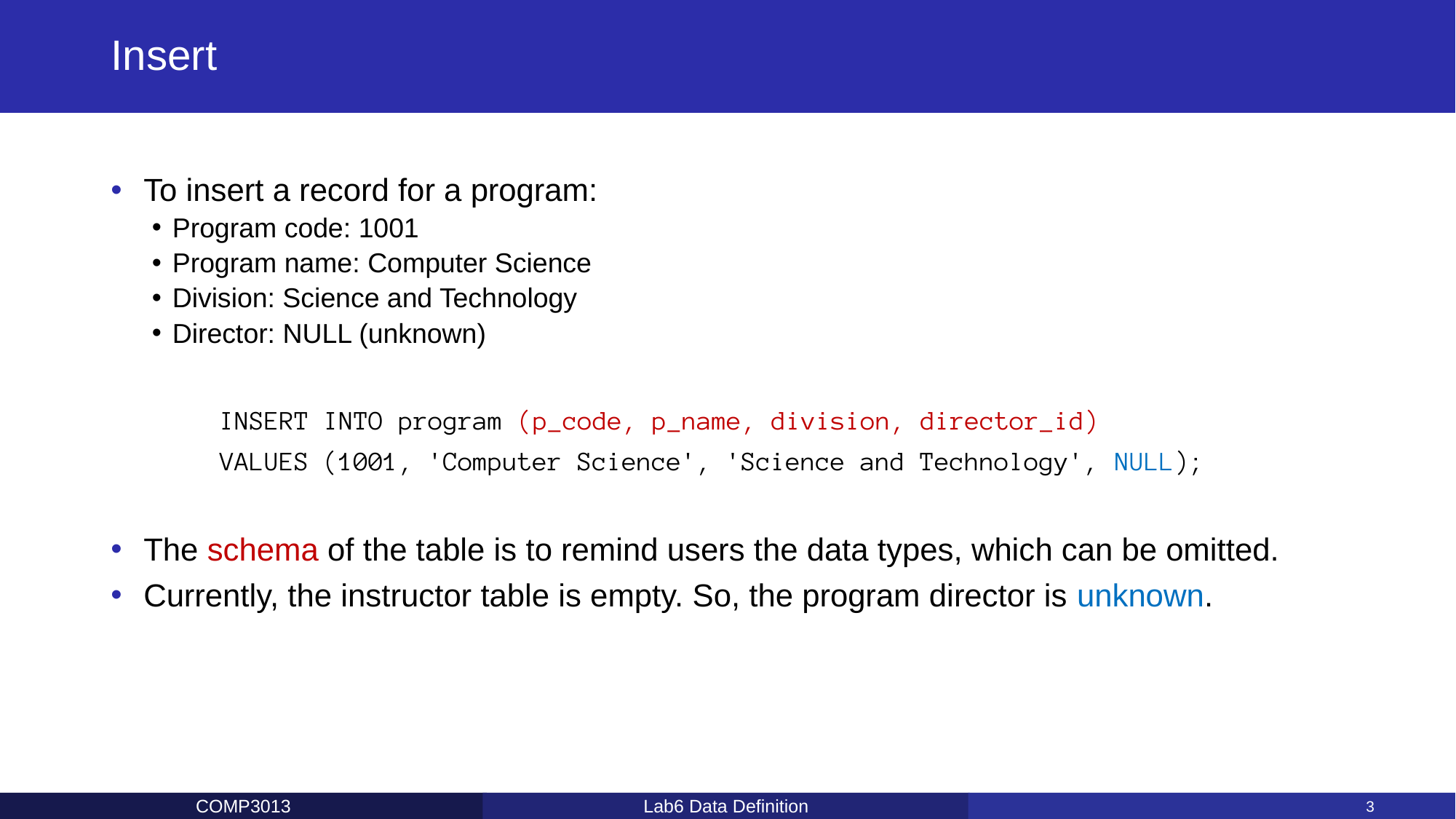

# Insert
To insert a record for a program:
Program code: 1001
Program name: Computer Science
Division: Science and Technology
Director: NULL (unknown)

	INSERT INTO program (p_code, p_name, division, director_id)
	VALUES (1001, 'Computer Science', 'Science and Technology', NULL);

The schema of the table is to remind users the data types, which can be omitted.
Currently, the instructor table is empty. So, the program director is unknown.